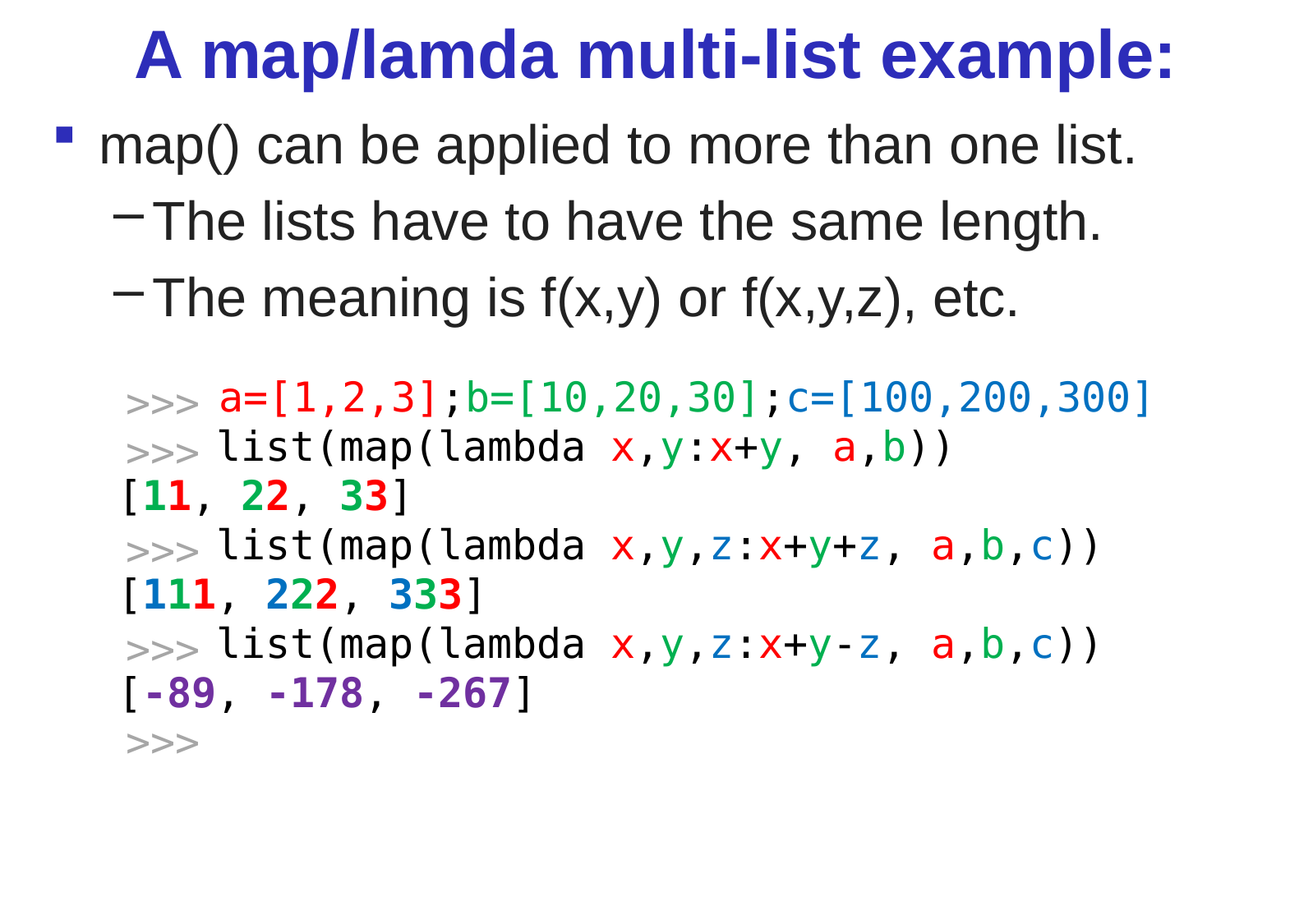

# A map/lamda multi-list example:
map() can be applied to more than one list.
The lists have to have the same length.
The meaning is f(x,y) or f(x,y,z), etc.

   >>> a=[1,2,3];b=[10,20,30];c=[100,200,300]
   >>> list(map(lambda x,y:x+y, a,b))
   [11, 22, 33]
   >>> list(map(lambda x,y,z:x+y+z, a,b,c))
   [111, 222, 333]
   >>> list(map(lambda x,y,z:x+y-z, a,b,c))
   [-89, -178, -267]
   >>>

   >>>
   >>>

   >>>

   >>>